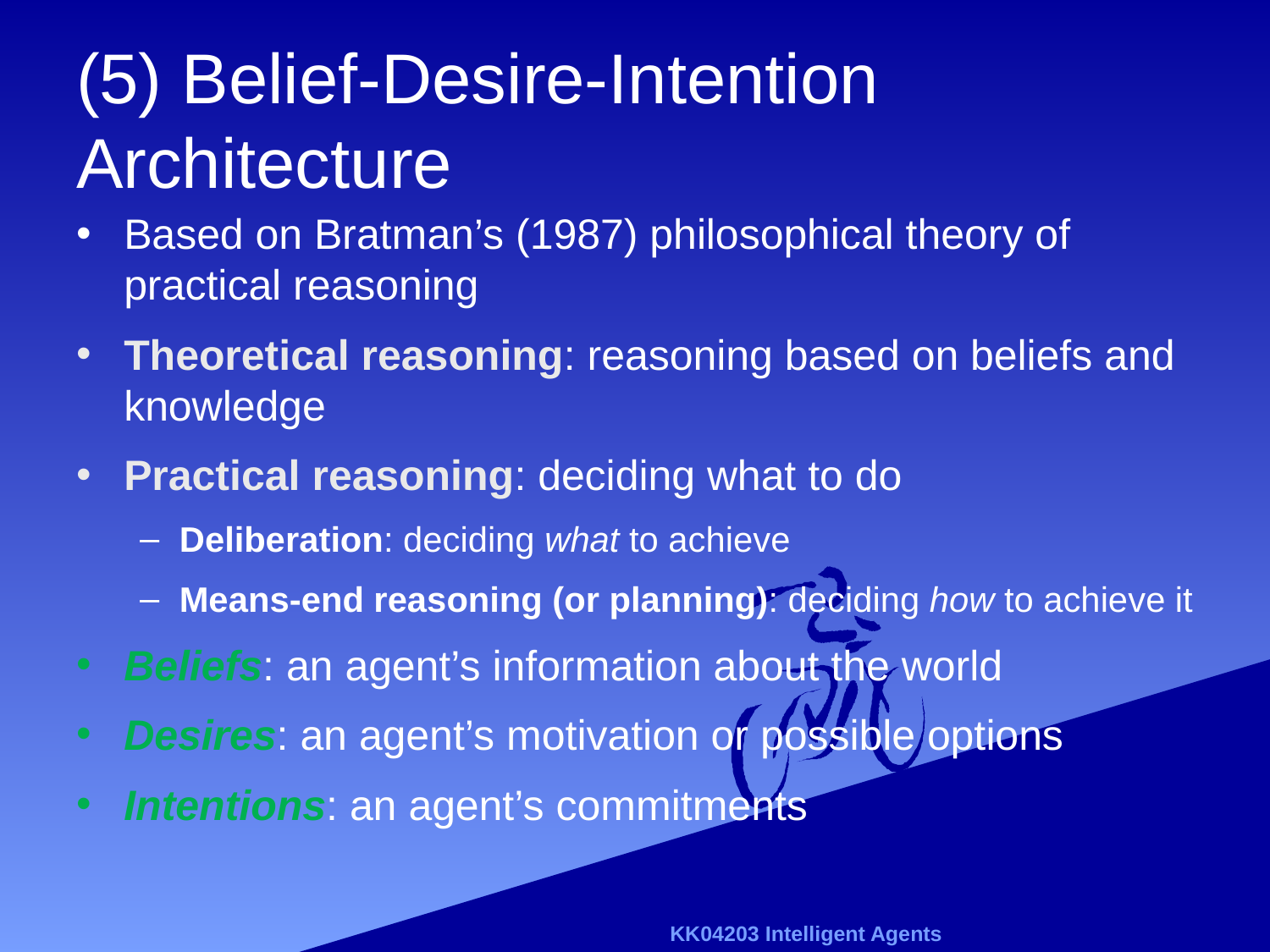

# (5) Belief-Desire-Intention Architecture
Based on Bratman’s (1987) philosophical theory of practical reasoning
Theoretical reasoning: reasoning based on beliefs and knowledge
Practical reasoning: deciding what to do
Deliberation: deciding what to achieve
Means-end reasoning (or planning): deciding how to achieve it
Beliefs: an agent’s information about the world
Desires: an agent’s motivation or possible options
Intentions: an agent’s commitments
KK04203 Intelligent Agents